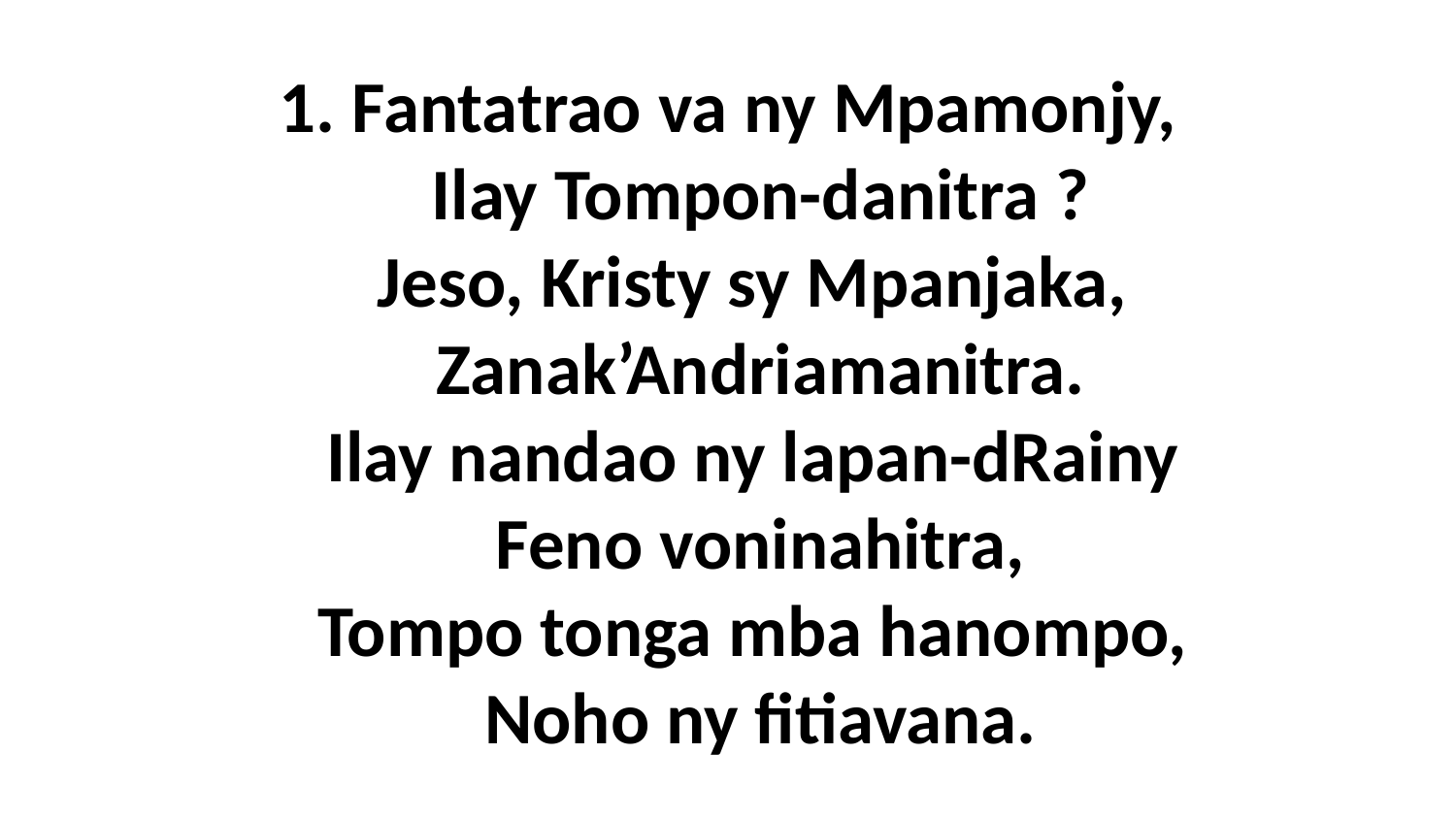

# 1. Fantatrao va ny Mpamonjy, Ilay Tompon-danitra ? Jeso, Kristy sy Mpanjaka, Zanak’Andriamanitra. Ilay nandao ny lapan-dRainy Feno voninahitra, Tompo tonga mba hanompo, Noho ny fitiavana.